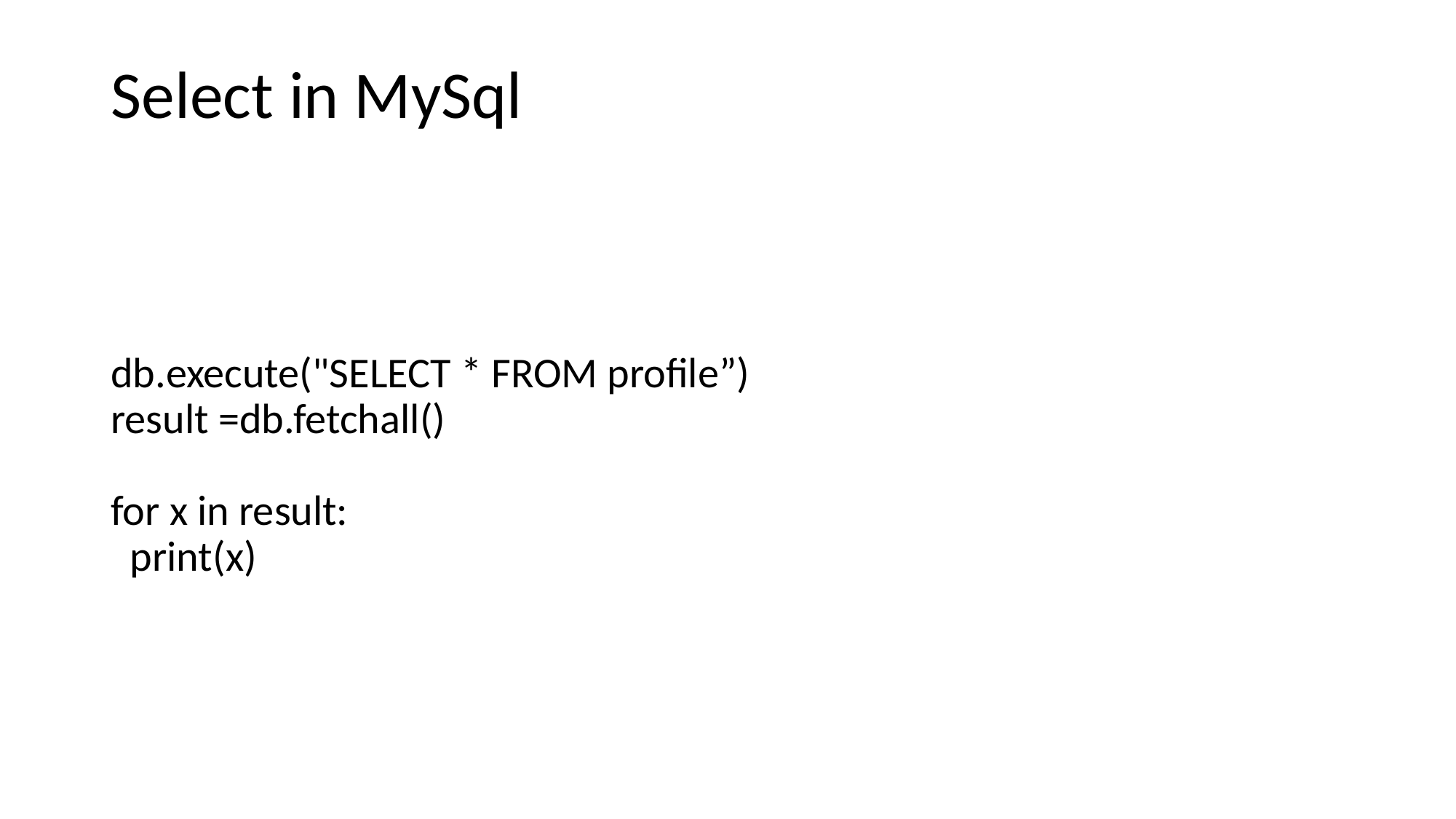

# Select in MySql

db.execute("SELECT * FROM profile”)
result =db.fetchall()
for x in result:
  print(x)